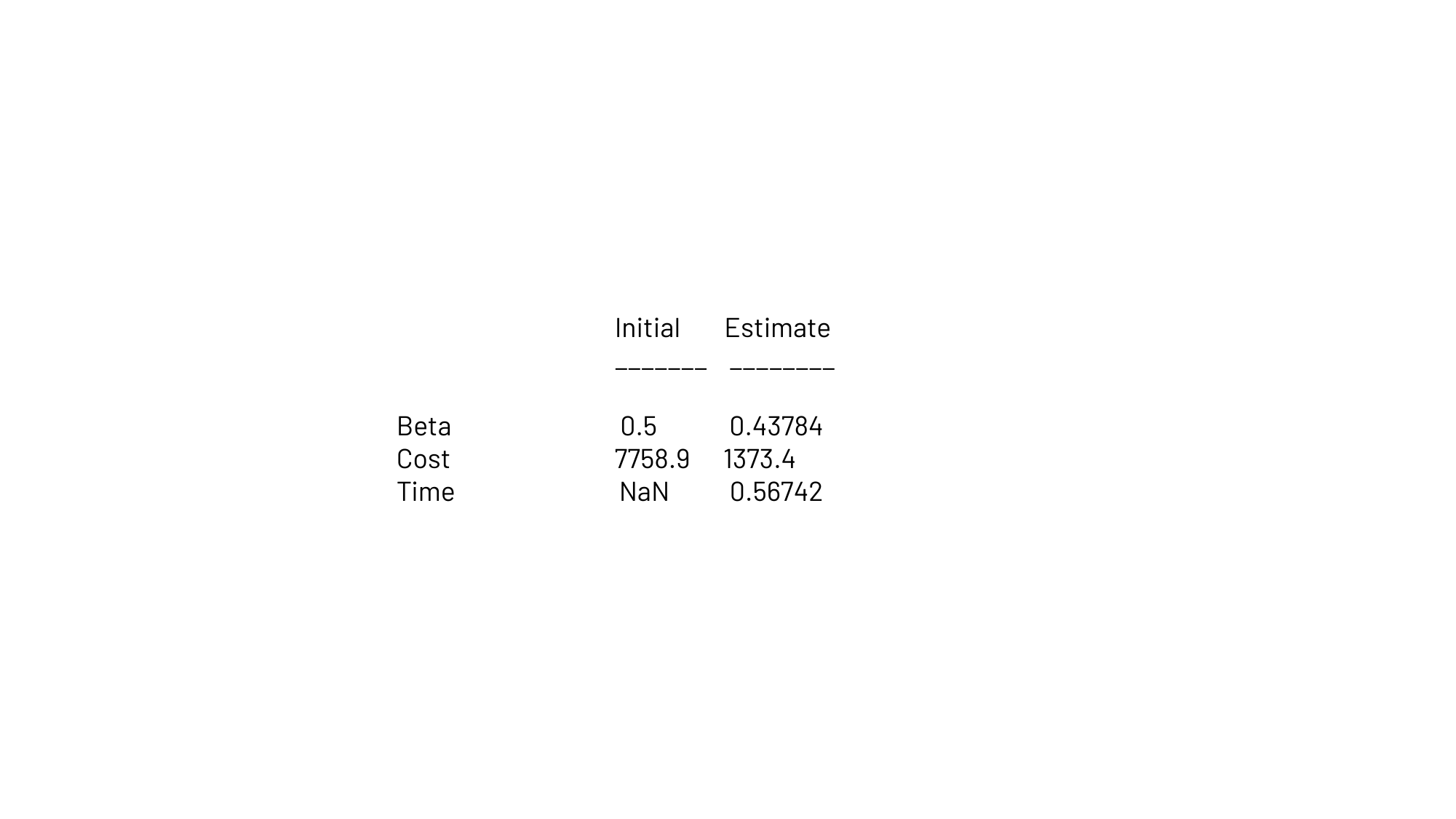

Initial        Estimate
                                            _______    ________

    Beta		     0.5   	     0.43784
    Cost                              7758.9      1373.4
    Time                              NaN           0.56742